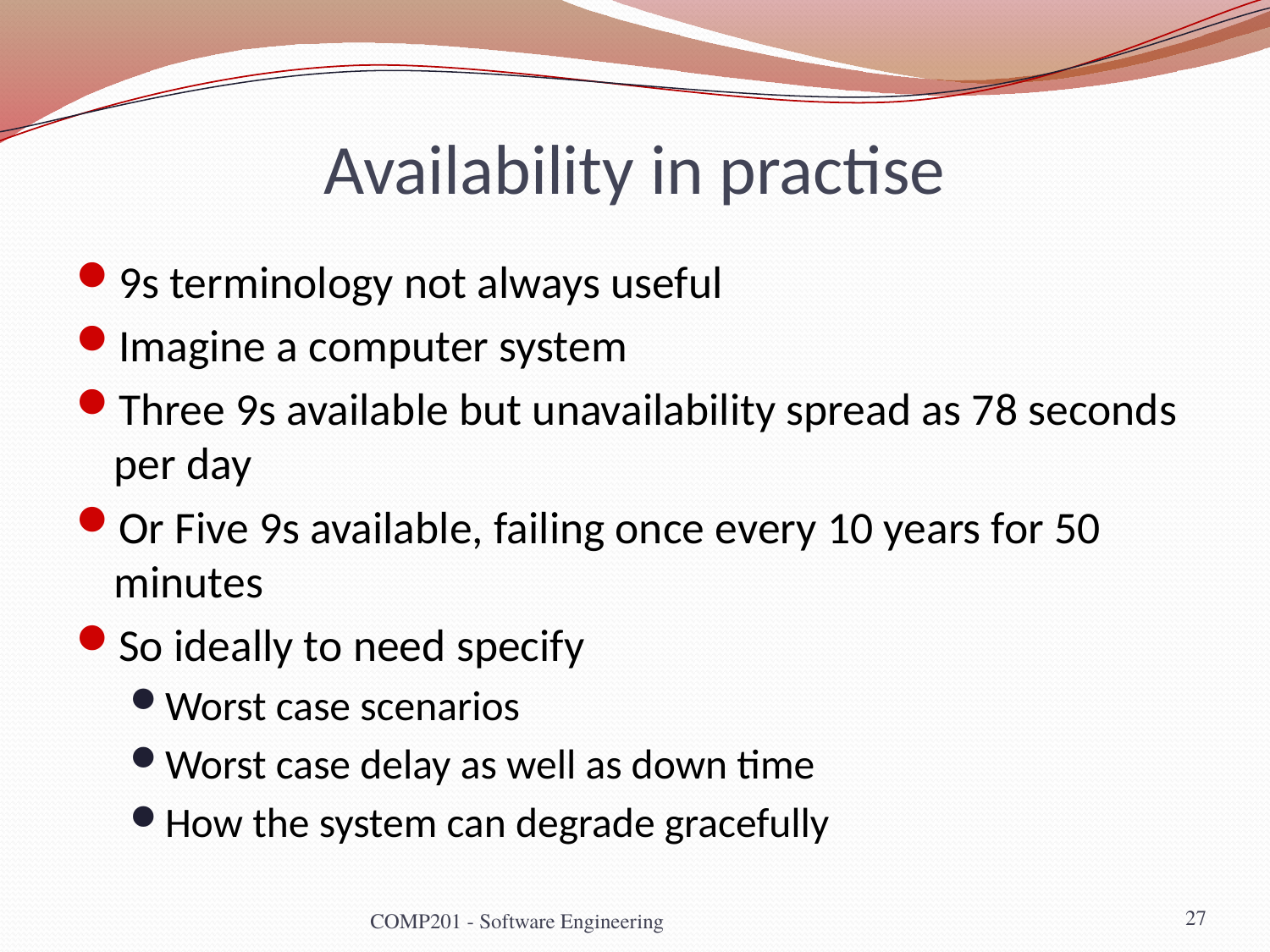

# Availability in practise
9s terminology not always useful
Imagine a computer system
Three 9s available but unavailability spread as 78 seconds per day
Or Five 9s available, failing once every 10 years for 50 minutes
So ideally to need specify
Worst case scenarios
Worst case delay as well as down time
How the system can degrade gracefully

COMP201 - Software Engineering
27